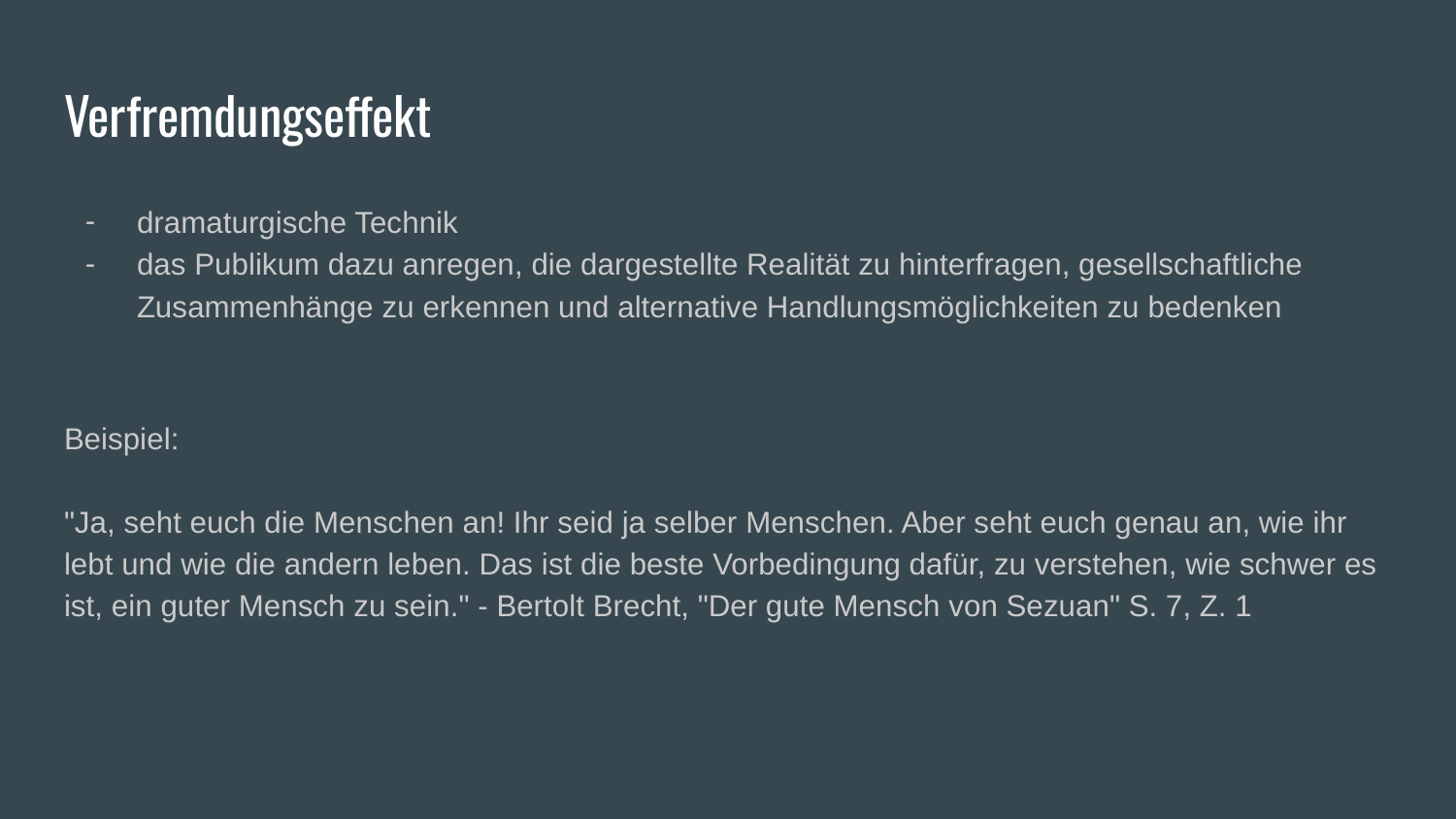

# Verfremdungseffekt
dramaturgische Technik
das Publikum dazu anregen, die dargestellte Realität zu hinterfragen, gesellschaftliche Zusammenhänge zu erkennen und alternative Handlungsmöglichkeiten zu bedenken

Beispiel:
"Ja, seht euch die Menschen an! Ihr seid ja selber Menschen. Aber seht euch genau an, wie ihr lebt und wie die andern leben. Das ist die beste Vorbedingung dafür, zu verstehen, wie schwer es ist, ein guter Mensch zu sein." - Bertolt Brecht, "Der gute Mensch von Sezuan" S. 7, Z. 1